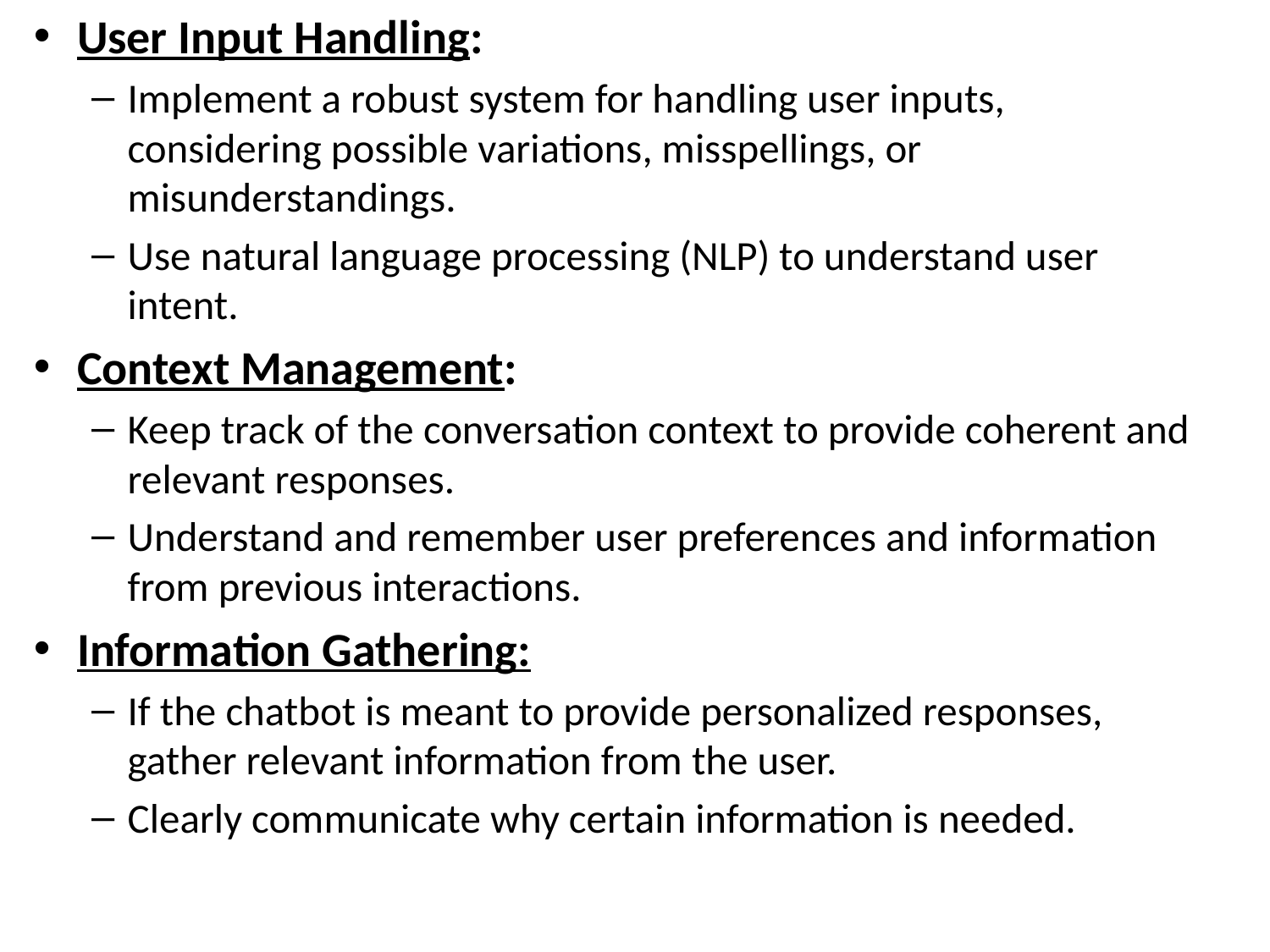

User Input Handling:
Implement a robust system for handling user inputs, considering possible variations, misspellings, or misunderstandings.
Use natural language processing (NLP) to understand user intent.
Context Management:
Keep track of the conversation context to provide coherent and relevant responses.
Understand and remember user preferences and information from previous interactions.
Information Gathering:
If the chatbot is meant to provide personalized responses, gather relevant information from the user.
Clearly communicate why certain information is needed.